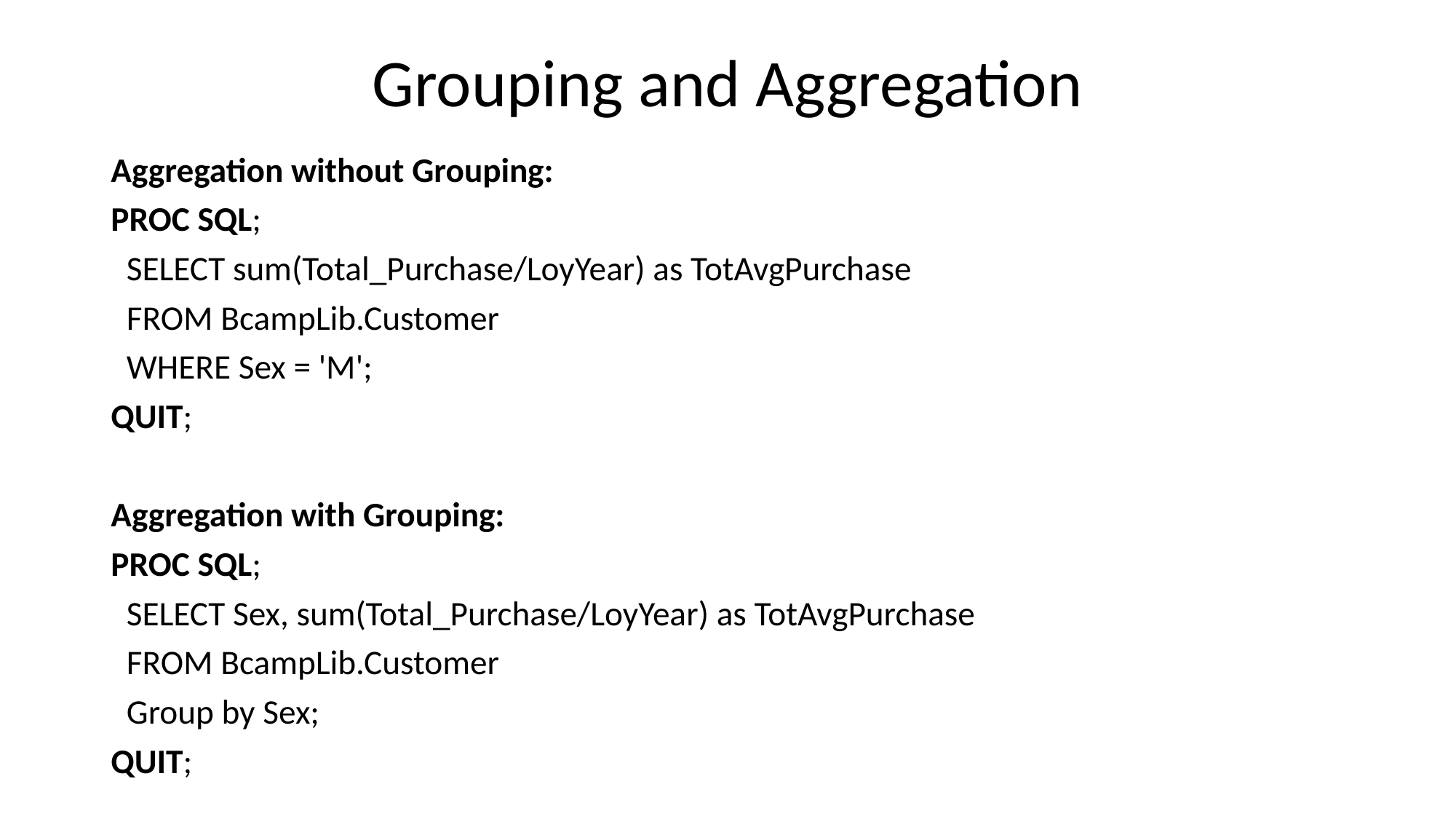

# Grouping and Aggregation
Aggregation without Grouping:
PROC SQL;
  SELECT sum(Total_Purchase/LoyYear) as TotAvgPurchase
  FROM BcampLib.Customer
  WHERE Sex = 'M';
QUIT;

Aggregation with Grouping:
PROC SQL;
  SELECT Sex, sum(Total_Purchase/LoyYear) as TotAvgPurchase
  FROM BcampLib.Customer
  Group by Sex;
QUIT;